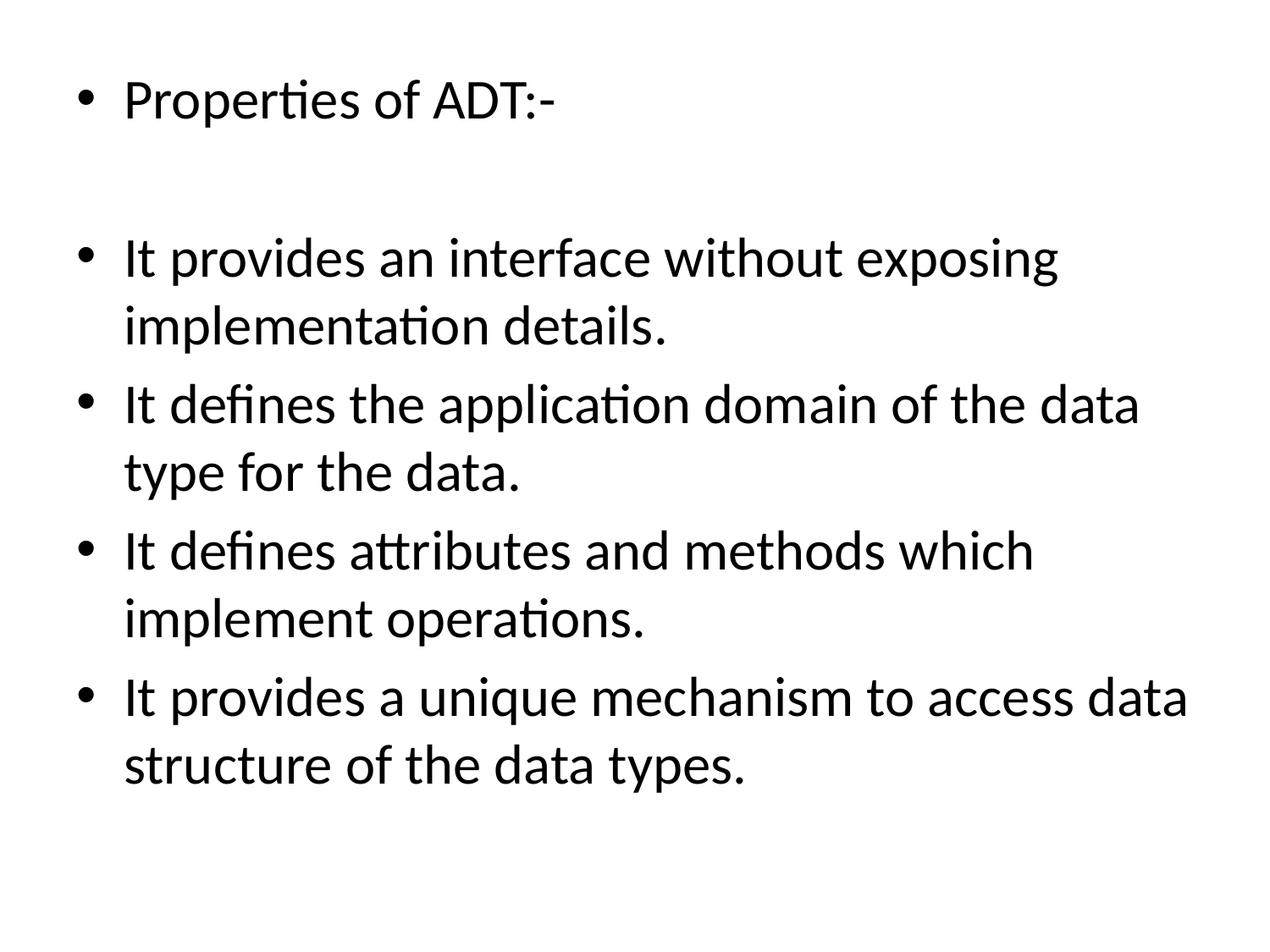

Properties of ADT:-

It provides an interface without exposing implementation details.
It defines the application domain of the data type for the data.
It defines attributes and methods which implement operations.
It provides a unique mechanism to access data structure of the data types.